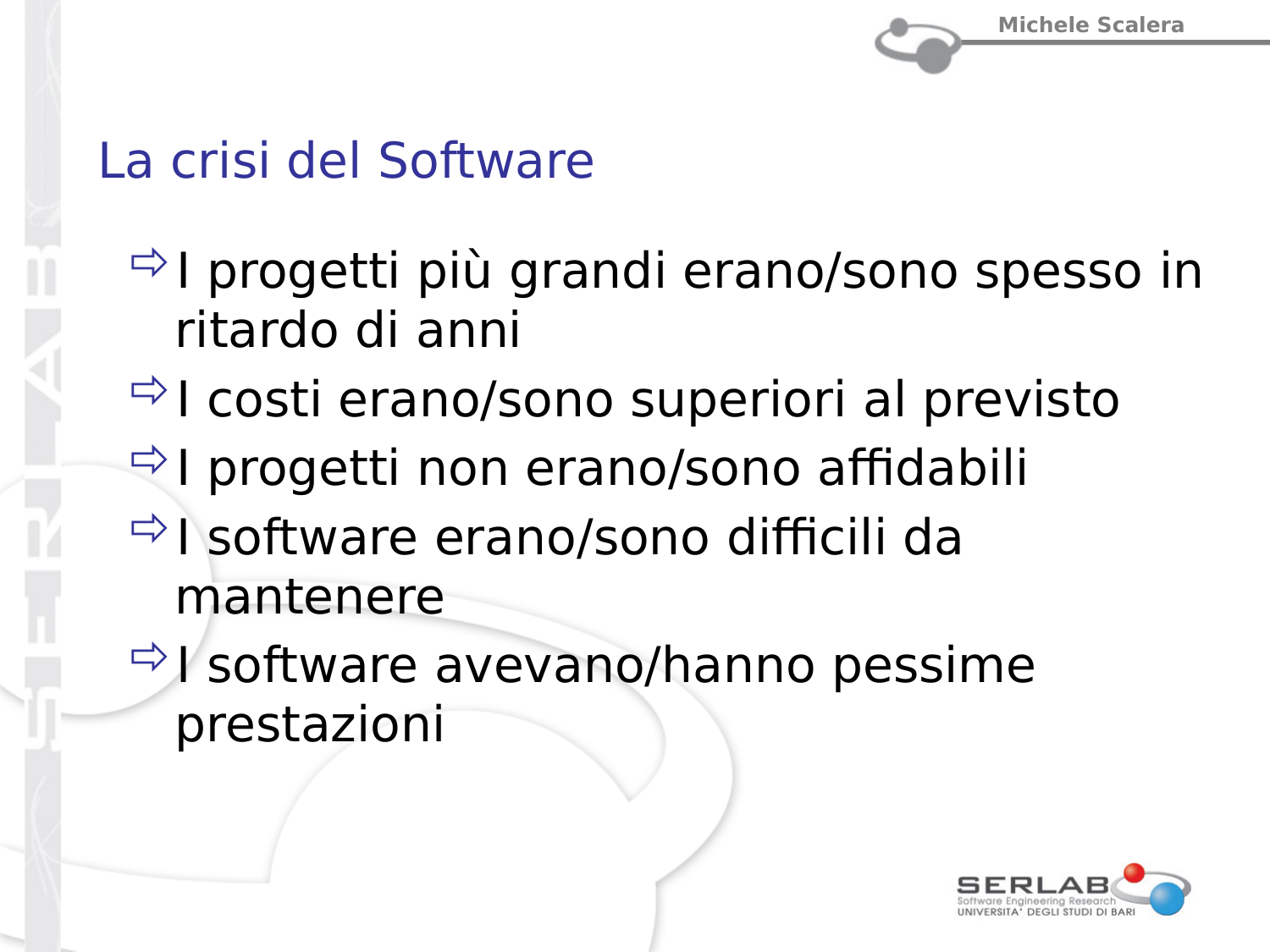

# La crisi del Software
I progetti più grandi erano/sono spesso in ritardo di anni
I costi erano/sono superiori al previsto
I progetti non erano/sono affidabili
I software erano/sono difficili da mantenere
I software avevano/hanno pessime prestazioni